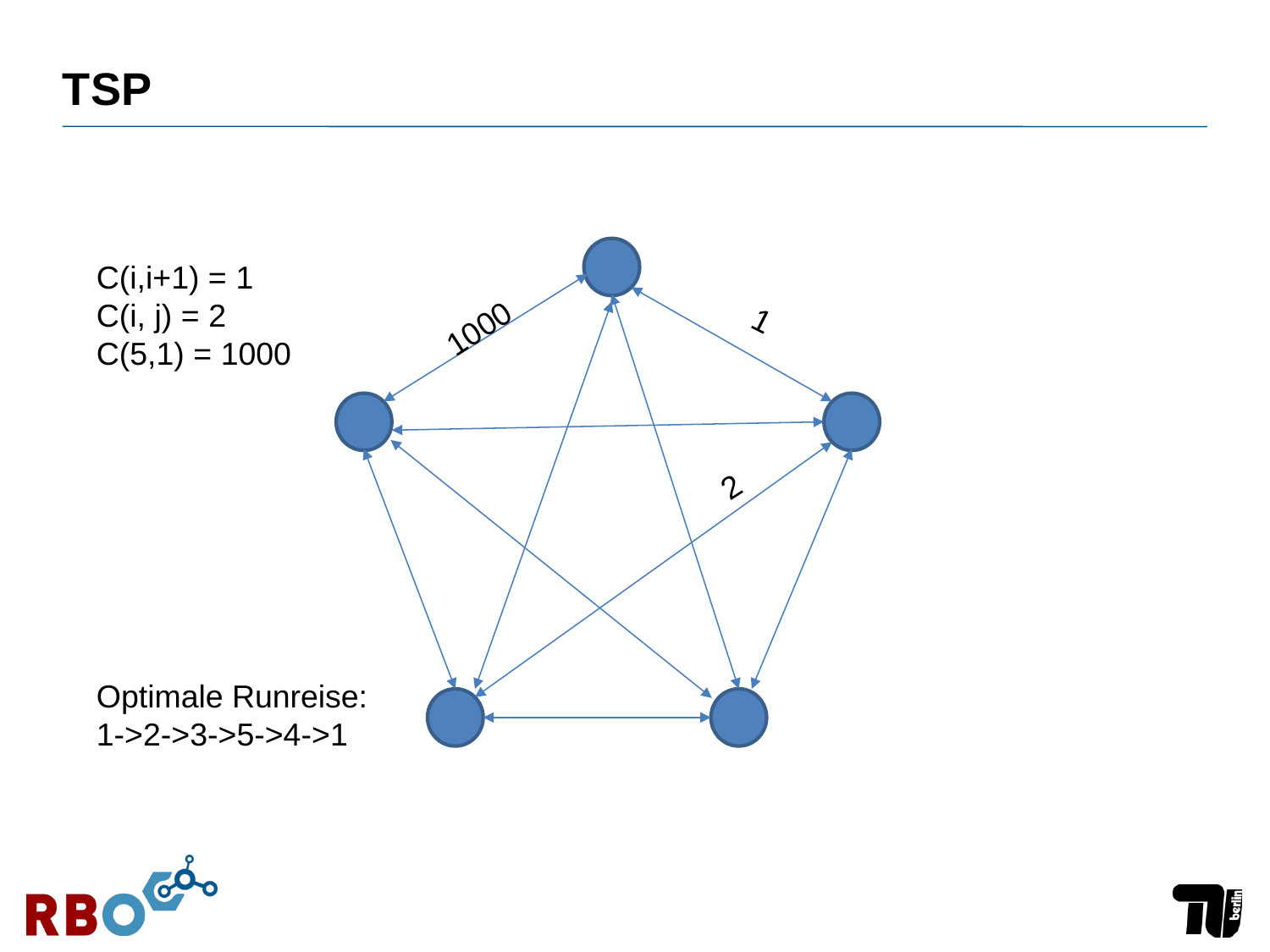

# TSP

C(i,i+1) = 1
C(i, j) = 2
C(5,1) = 1000

Optimale Runreise:
1->2->3->5->4->1
1
1000

2